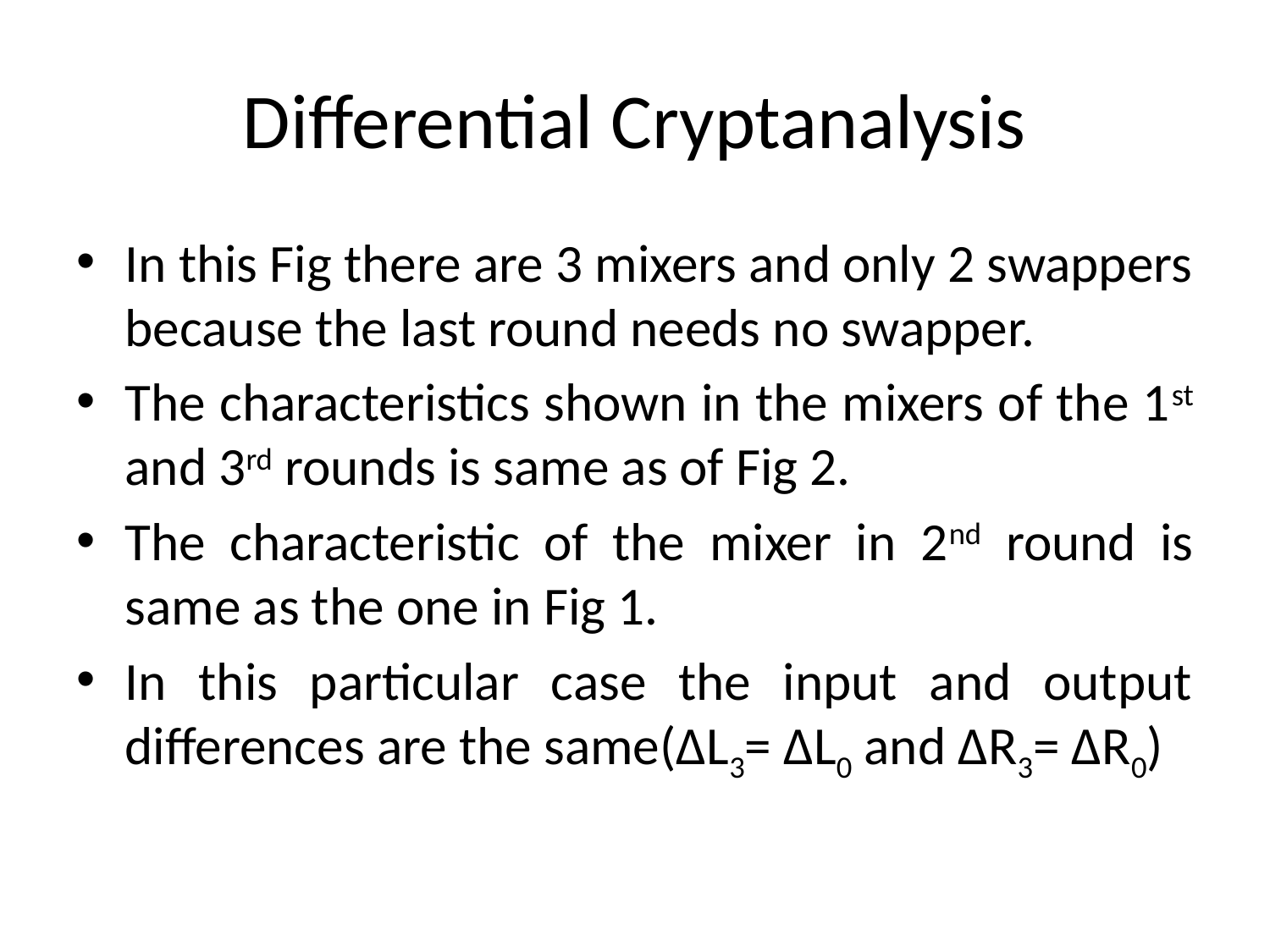

# Differential Cryptanalysis
In this Fig there are 3 mixers and only 2 swappers because the last round needs no swapper.
The characteristics shown in the mixers of the 1st and 3rd rounds is same as of Fig 2.
The characteristic of the mixer in 2nd round is same as the one in Fig 1.
In this particular case the input and output differences are the same(∆L3= ∆L0 and ∆R3= ∆R0)